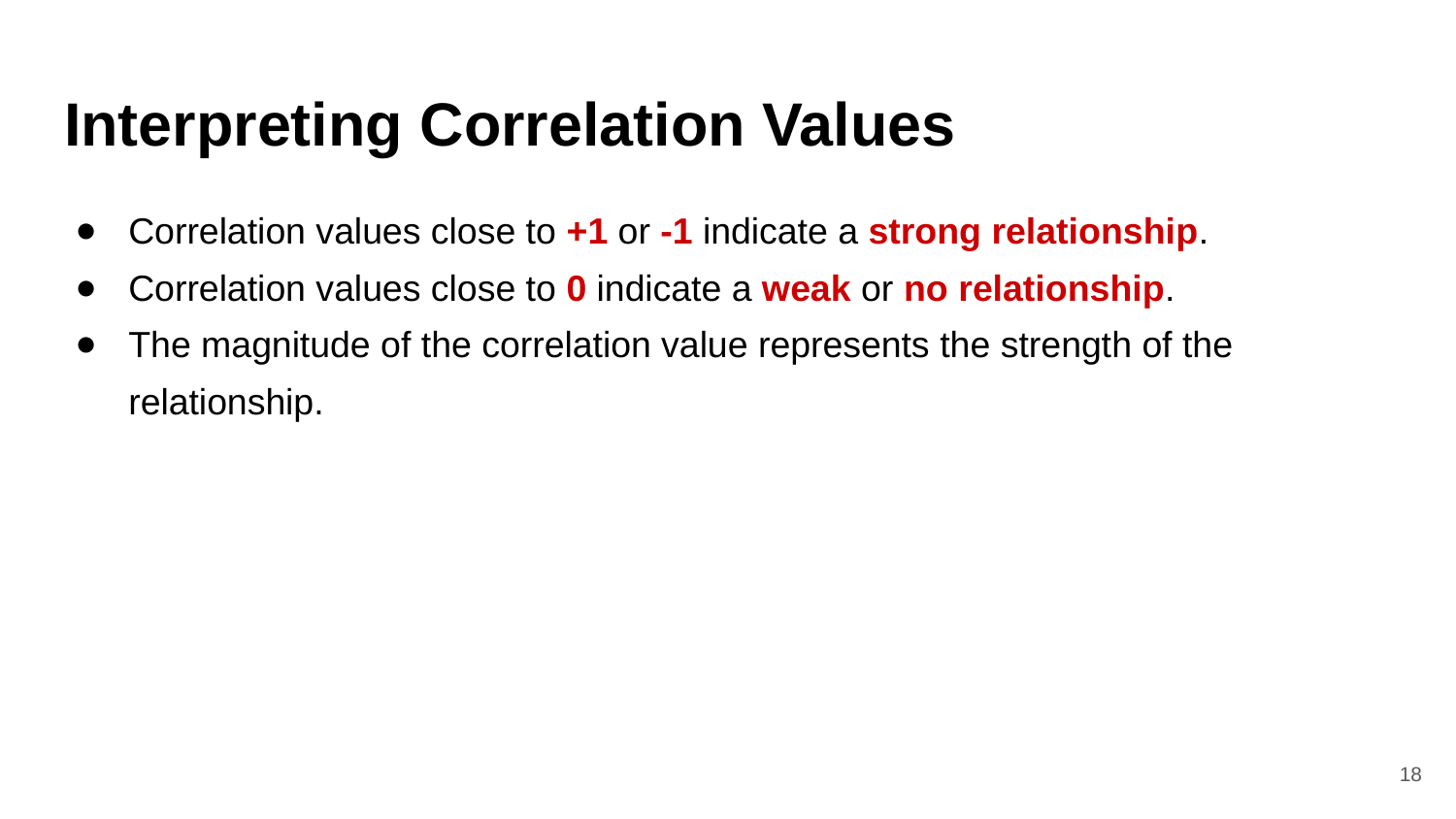

# Interpreting Correlation Values
Correlation values close to +1 or -1 indicate a strong relationship.
Correlation values close to 0 indicate a weak or no relationship.
The magnitude of the correlation value represents the strength of the relationship.
18